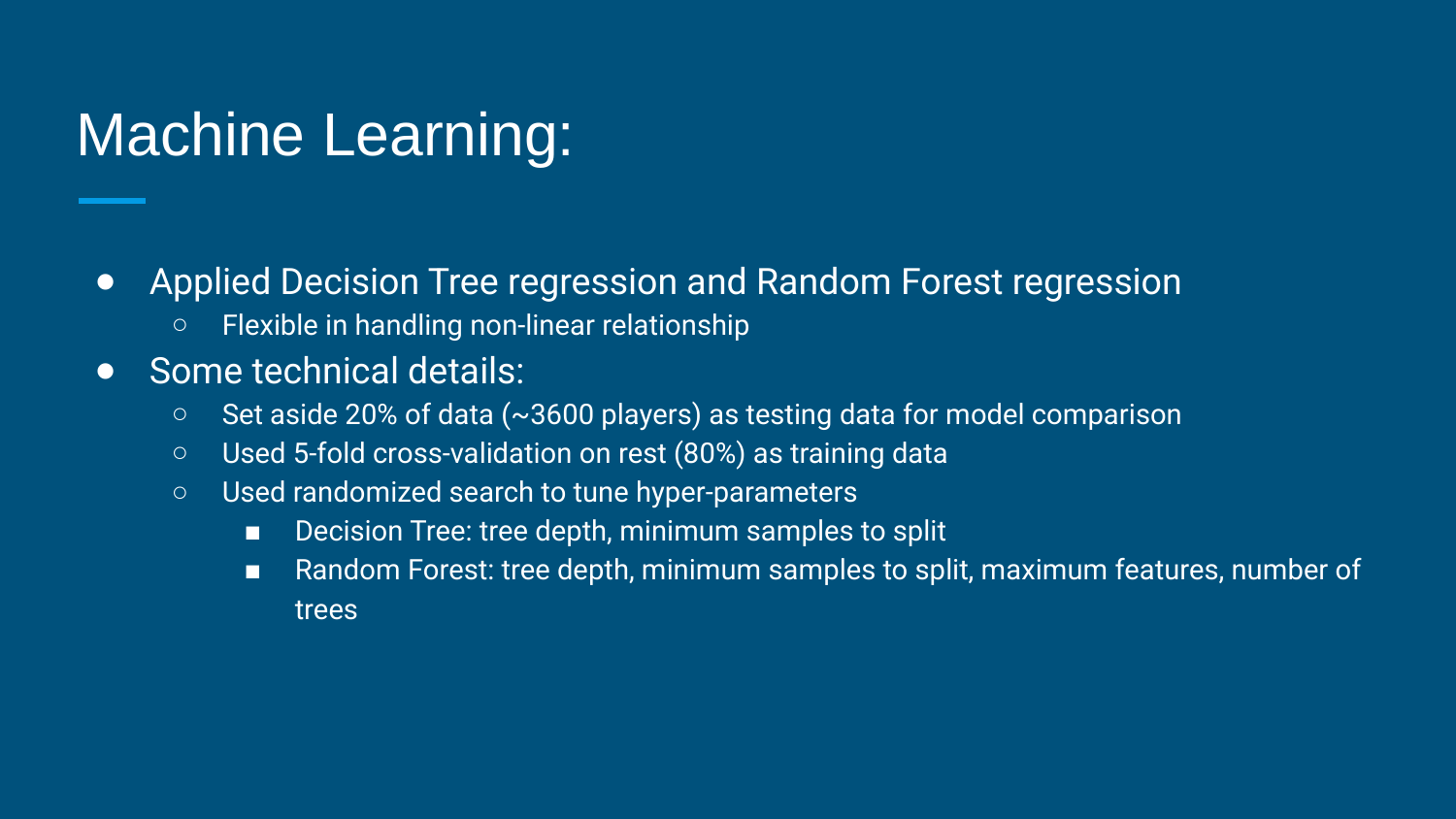

# Machine Learning:
Applied Decision Tree regression and Random Forest regression
Flexible in handling non-linear relationship
Some technical details:
Set aside 20% of data (~3600 players) as testing data for model comparison
Used 5-fold cross-validation on rest (80%) as training data
Used randomized search to tune hyper-parameters
Decision Tree: tree depth, minimum samples to split
Random Forest: tree depth, minimum samples to split, maximum features, number of trees